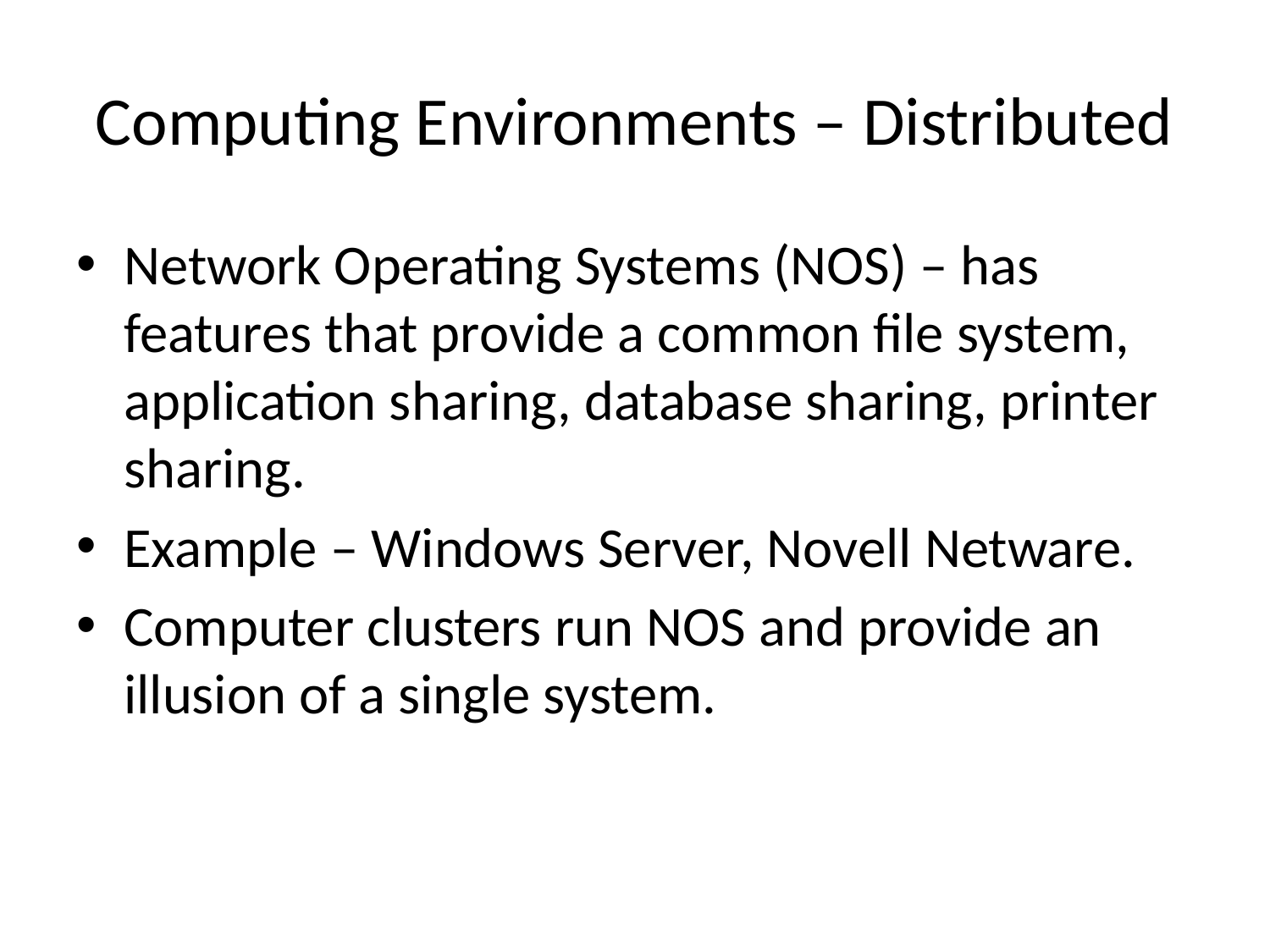

# Computing Environments – Distributed
Network Operating Systems (NOS) – has features that provide a common file system, application sharing, database sharing, printer sharing.
Example – Windows Server, Novell Netware.
Computer clusters run NOS and provide an illusion of a single system.